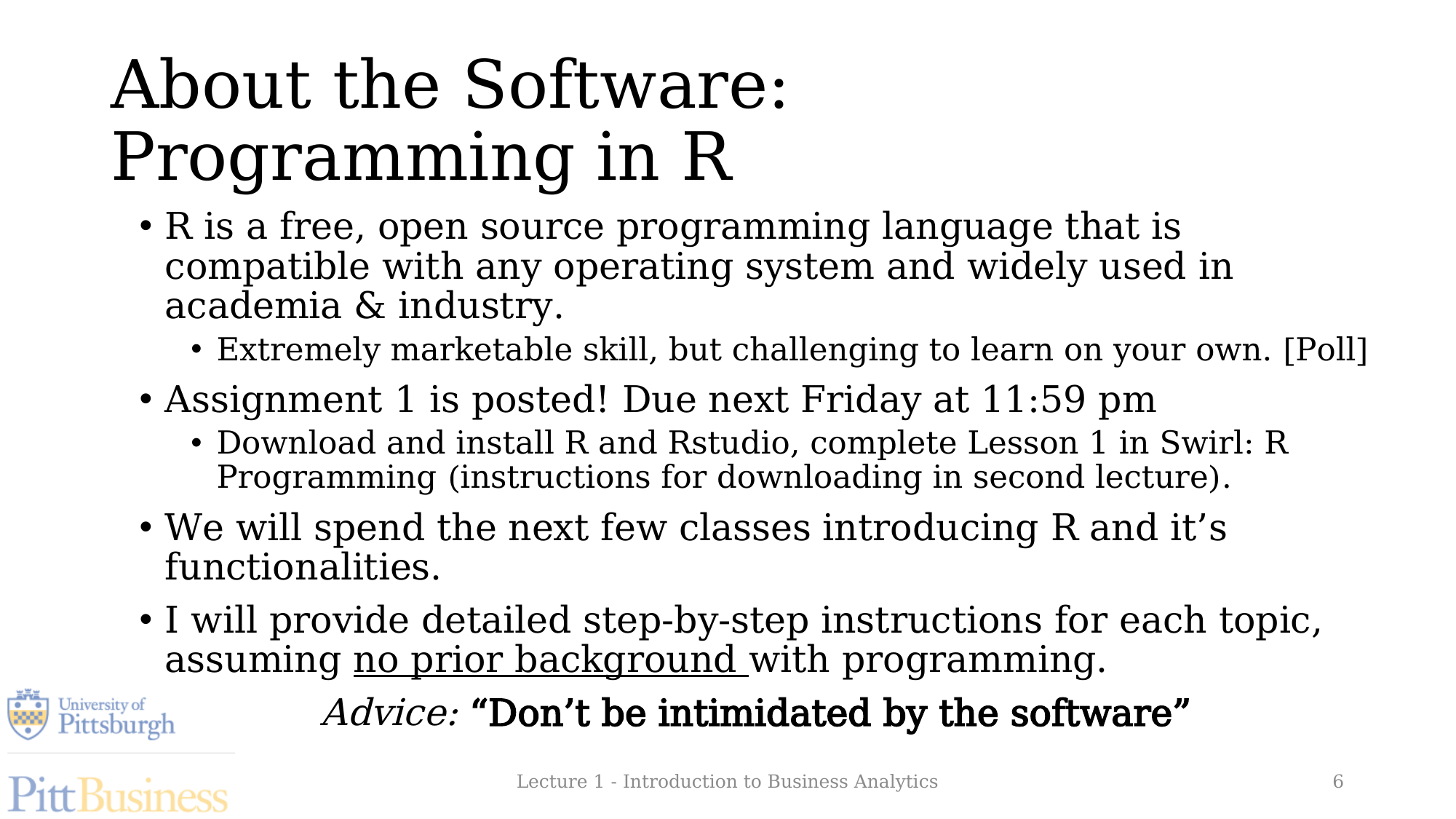

# About the Software: Programming in R
R is a free, open source programming language that is compatible with any operating system and widely used in academia & industry.
Extremely marketable skill, but challenging to learn on your own. [Poll]
Assignment 1 is posted! Due next Friday at 11:59 pm
Download and install R and Rstudio, complete Lesson 1 in Swirl: R Programming (instructions for downloading in second lecture).
We will spend the next few classes introducing R and it’s functionalities.
I will provide detailed step-by-step instructions for each topic, assuming no prior background with programming.
Advice: “Don’t be intimidated by the software”

Lecture 1 - Introduction to Business Analytics
6